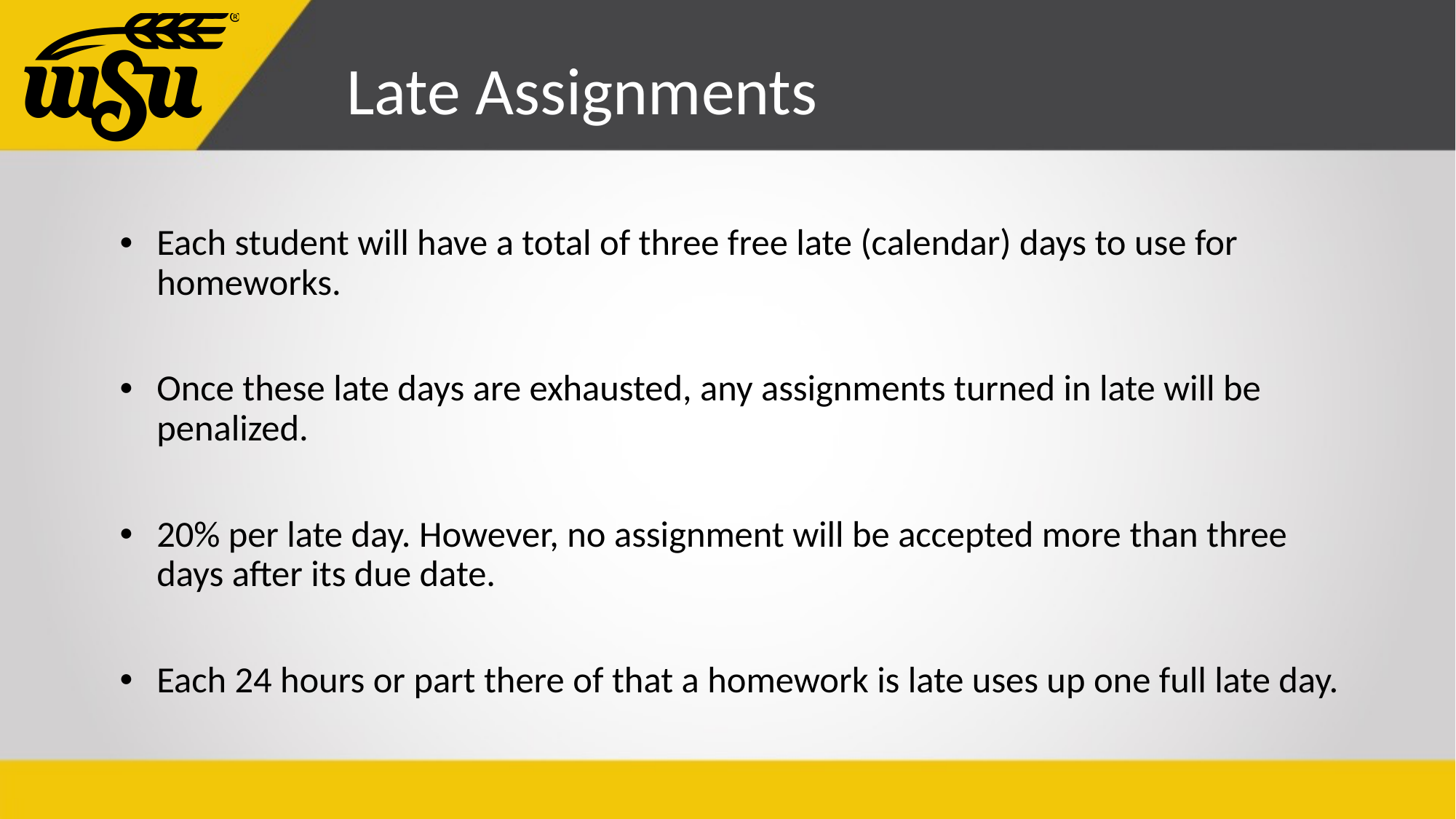

# Late Assignments
Each student will have a total of three free late (calendar) days to use for homeworks.

Once these late days are exhausted, any assignments turned in late will be penalized.

20% per late day. However, no assignment will be accepted more than three days after its due date.

Each 24 hours or part there of that a homework is late uses up one full late day.